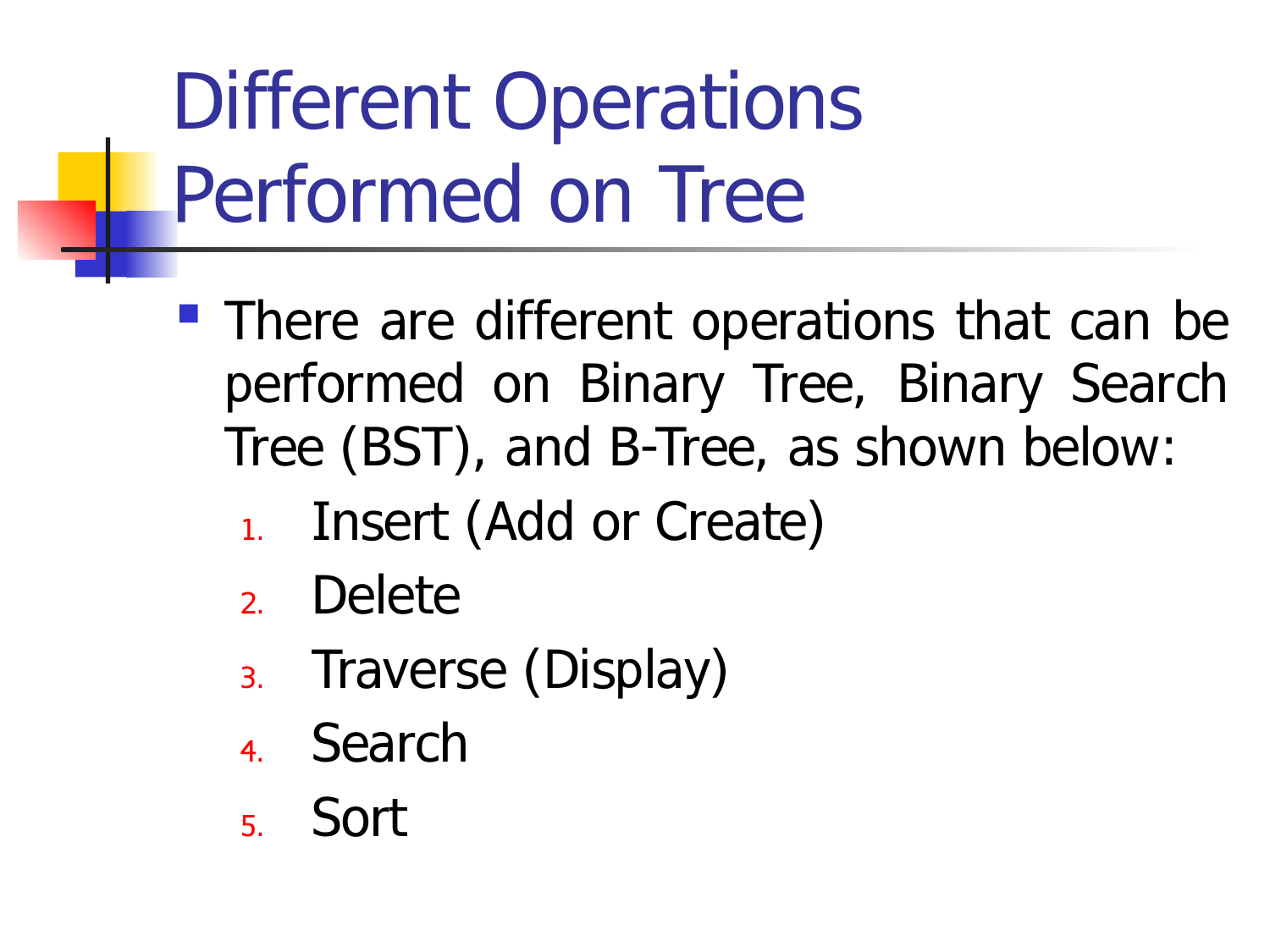

# Different Operations Performed on Tree
There are different operations that can be performed on Binary Tree, Binary Search Tree (BST), and B-Tree, as shown below:
Insert (Add or Create)
Delete
Traverse (Display)
Search
Sort